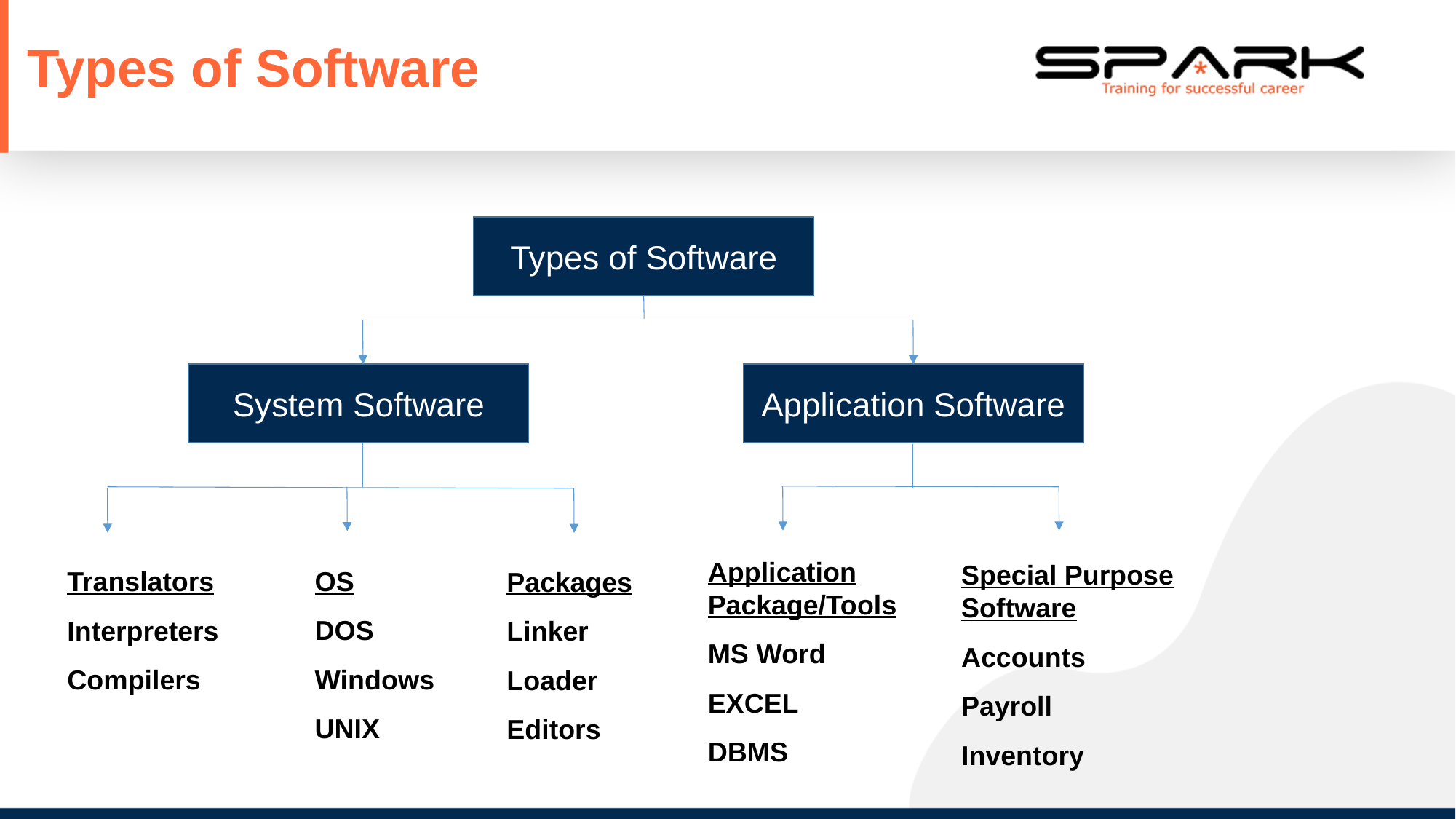

Types of Software
Types of Software
Application Software
System Software
Translators
Interpreters
Compilers
OS
DOS
Windows
UNIX
Packages
Linker
Loader
Editors
Application Package/Tools
MS Word
EXCEL
DBMS
Special Purpose Software
Accounts
Payroll
Inventory